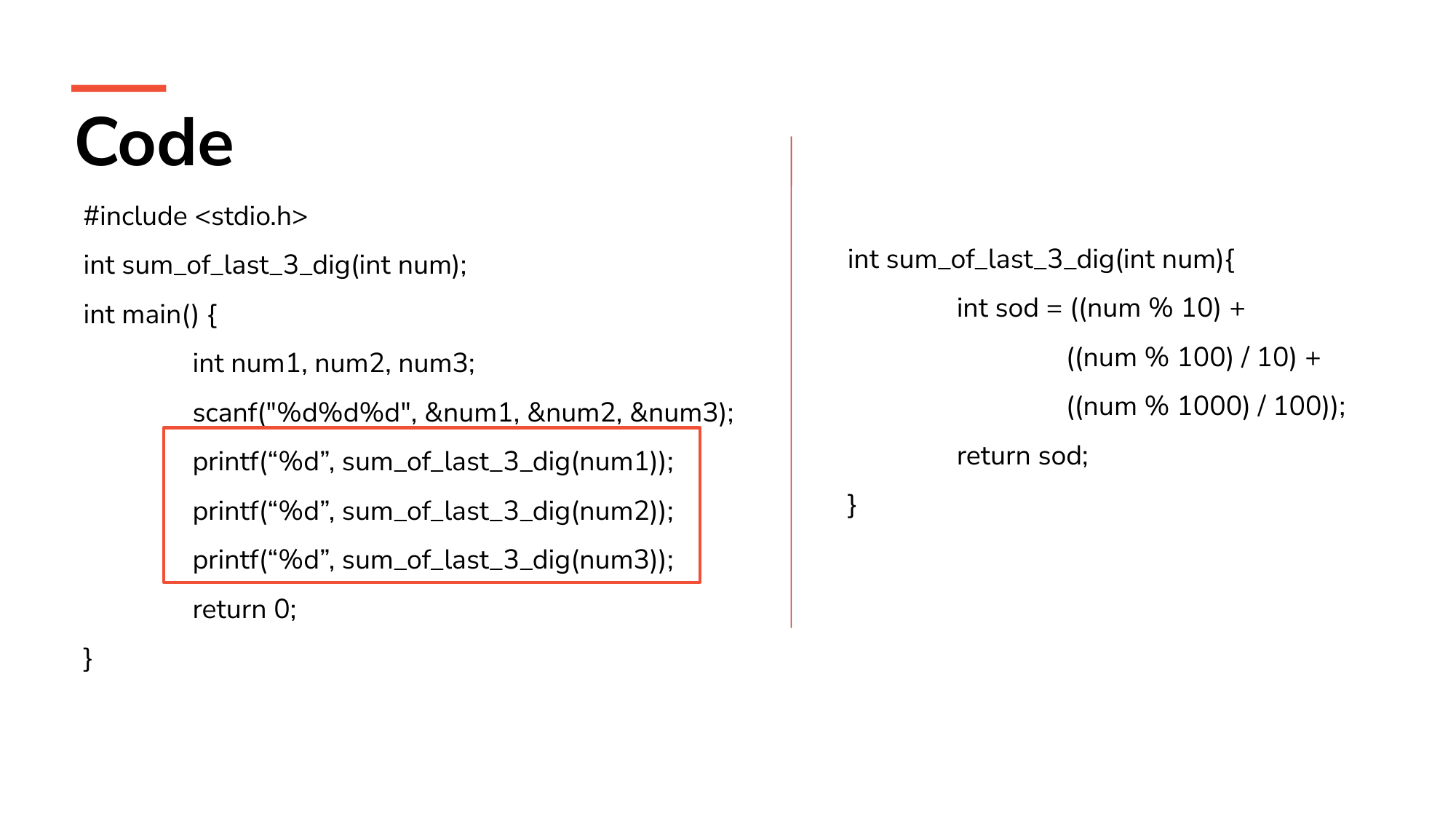

Code
#include <stdio.h>
int sum_of_last_3_dig(int num);
int main() {
	int num1, num2, num3;
	scanf("%d%d%d", &num1, &num2, &num3);
	printf(“%d”, sum_of_last_3_dig(num1));
	printf(“%d”, sum_of_last_3_dig(num2));
	printf(“%d”, sum_of_last_3_dig(num3));
	return 0;
}
int sum_of_last_3_dig(int num){
    	int sod = ((num % 10) +
		((num % 100) / 10) +
		((num % 1000) / 100));
   	return sod;
}